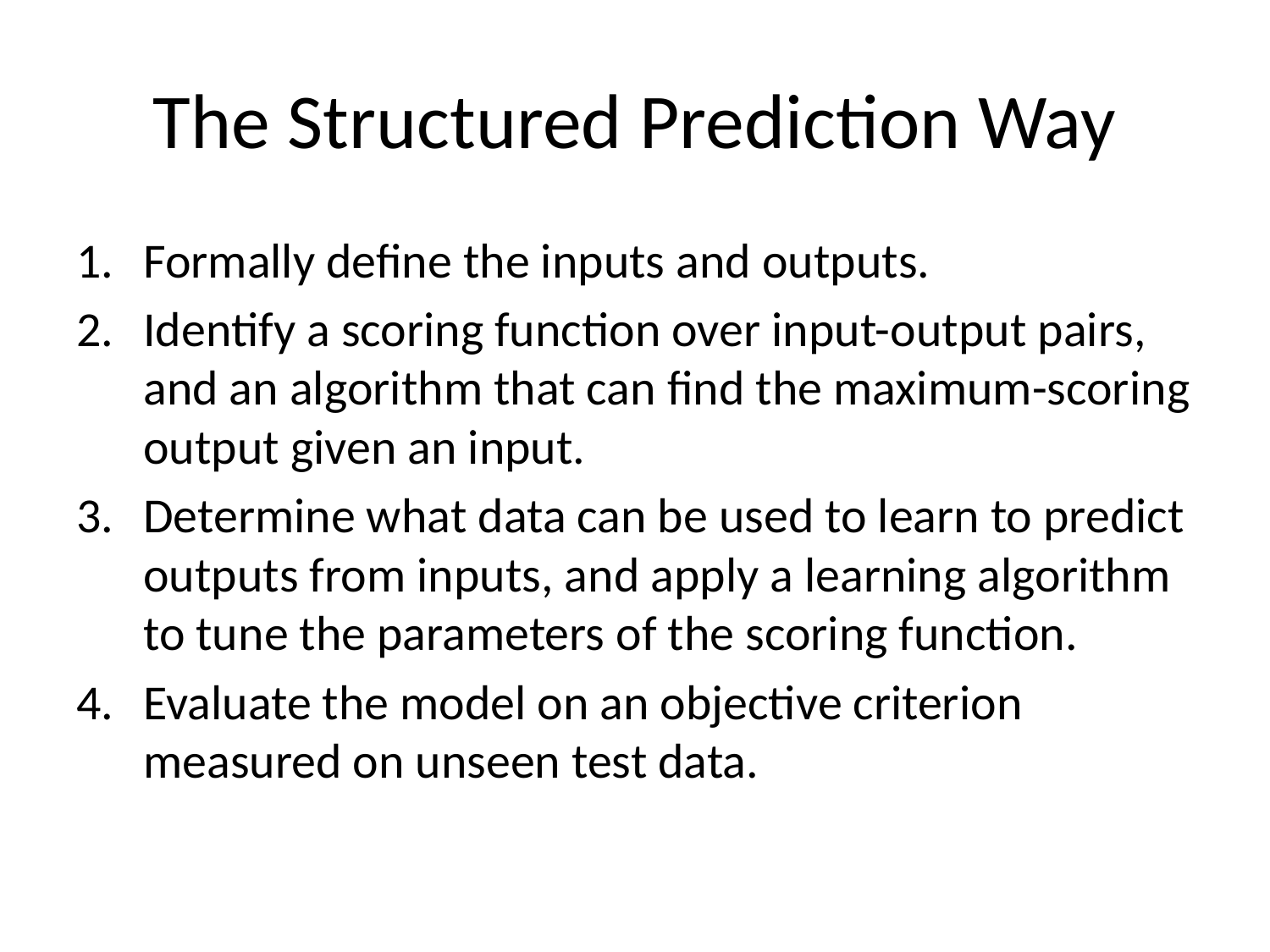

# The Structured Prediction Way
Formally define the inputs and outputs.
Identify a scoring function over input-output pairs, and an algorithm that can find the maximum-scoring output given an input.
Determine what data can be used to learn to predict outputs from inputs, and apply a learning algorithm to tune the parameters of the scoring function.
Evaluate the model on an objective criterion measured on unseen test data.